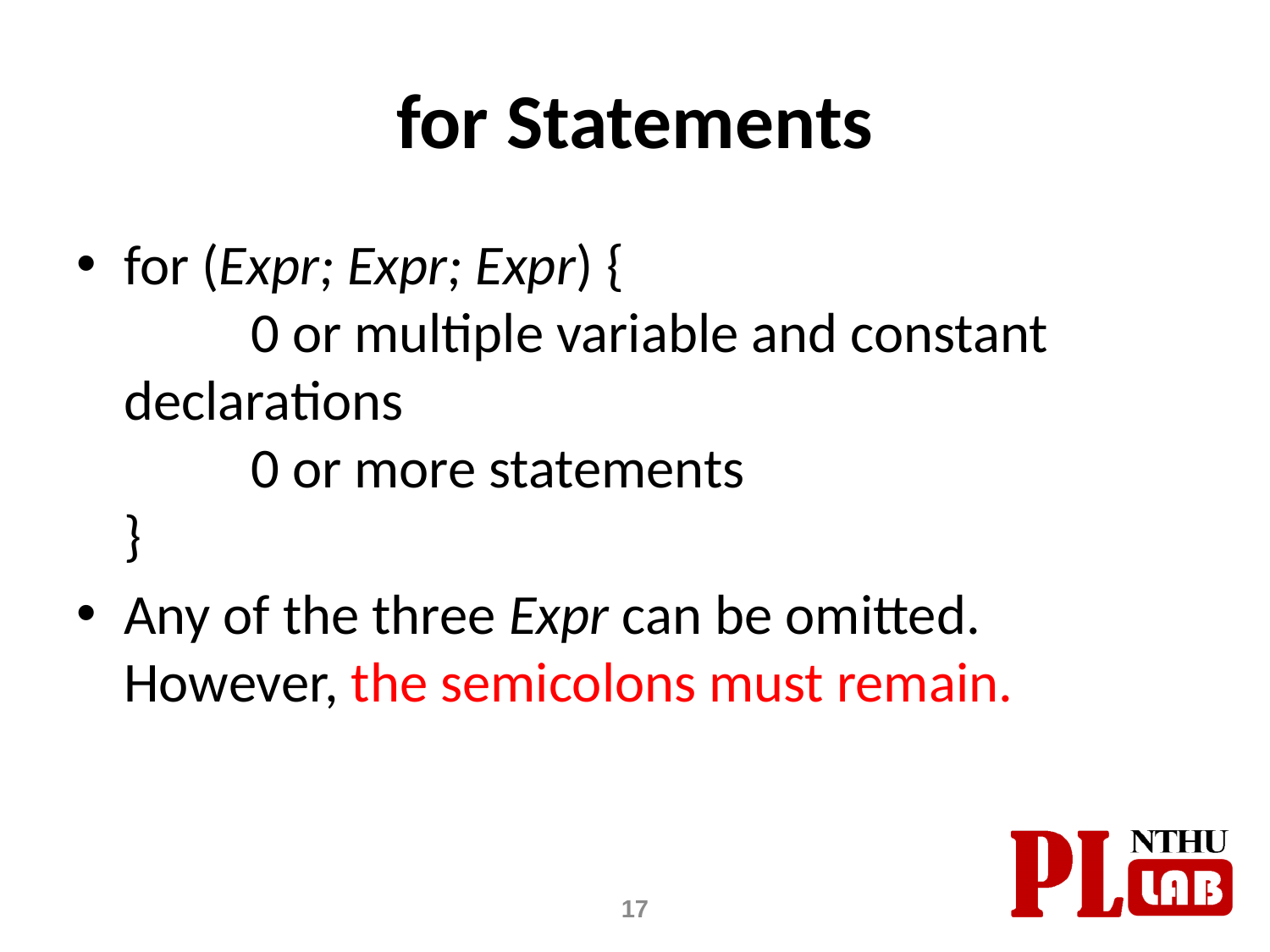

# for Statements
for (Expr; Expr; Expr) {
	0 or multiple variable and constant declarations
	0 or more statements
}
Any of the three Expr can be omitted. However, the semicolons must remain.

17